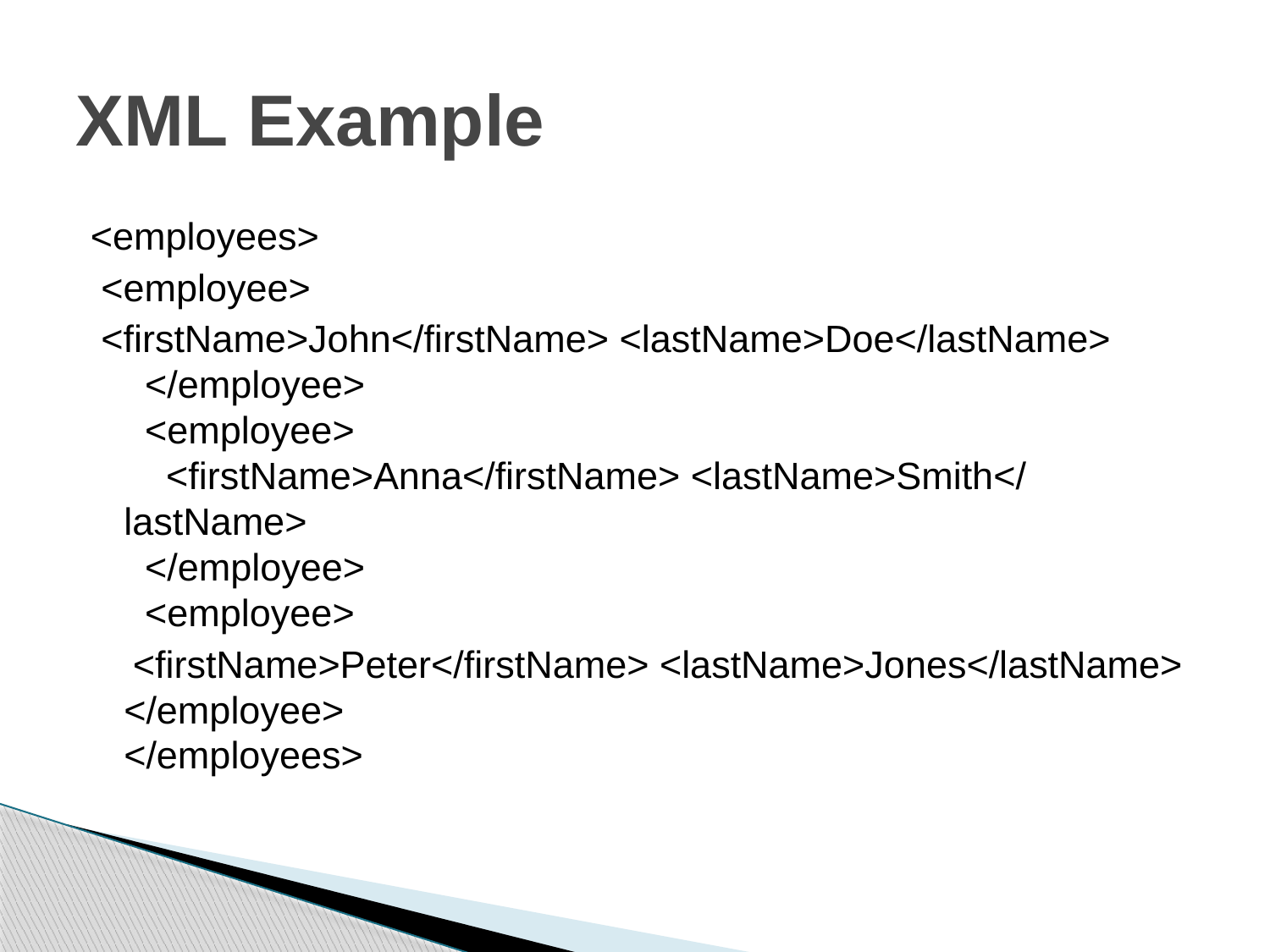

# XML Example
<employees>
 <employee>
 <firstName>John</firstName> <lastName>Doe</lastName>
  </employee>
  <employee>
    <firstName>Anna</firstName> <lastName>Smith</lastName>
  </employee>
  <employee>
    <firstName>Peter</firstName> <lastName>Jones</lastName>
</employee>
</employees>